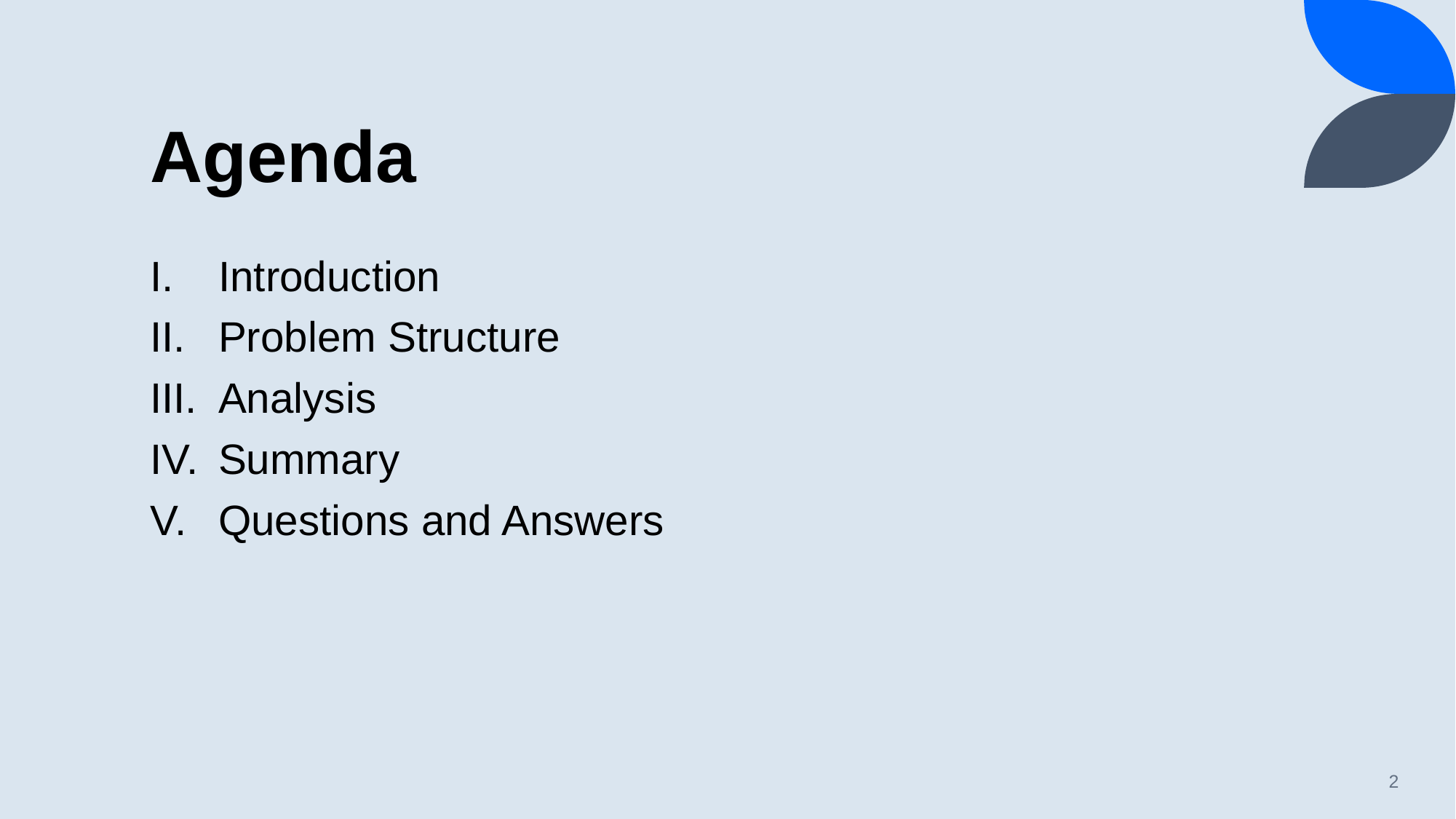

# Agenda
Introduction
Problem Structure
Analysis
Summary
Questions and Answers
2